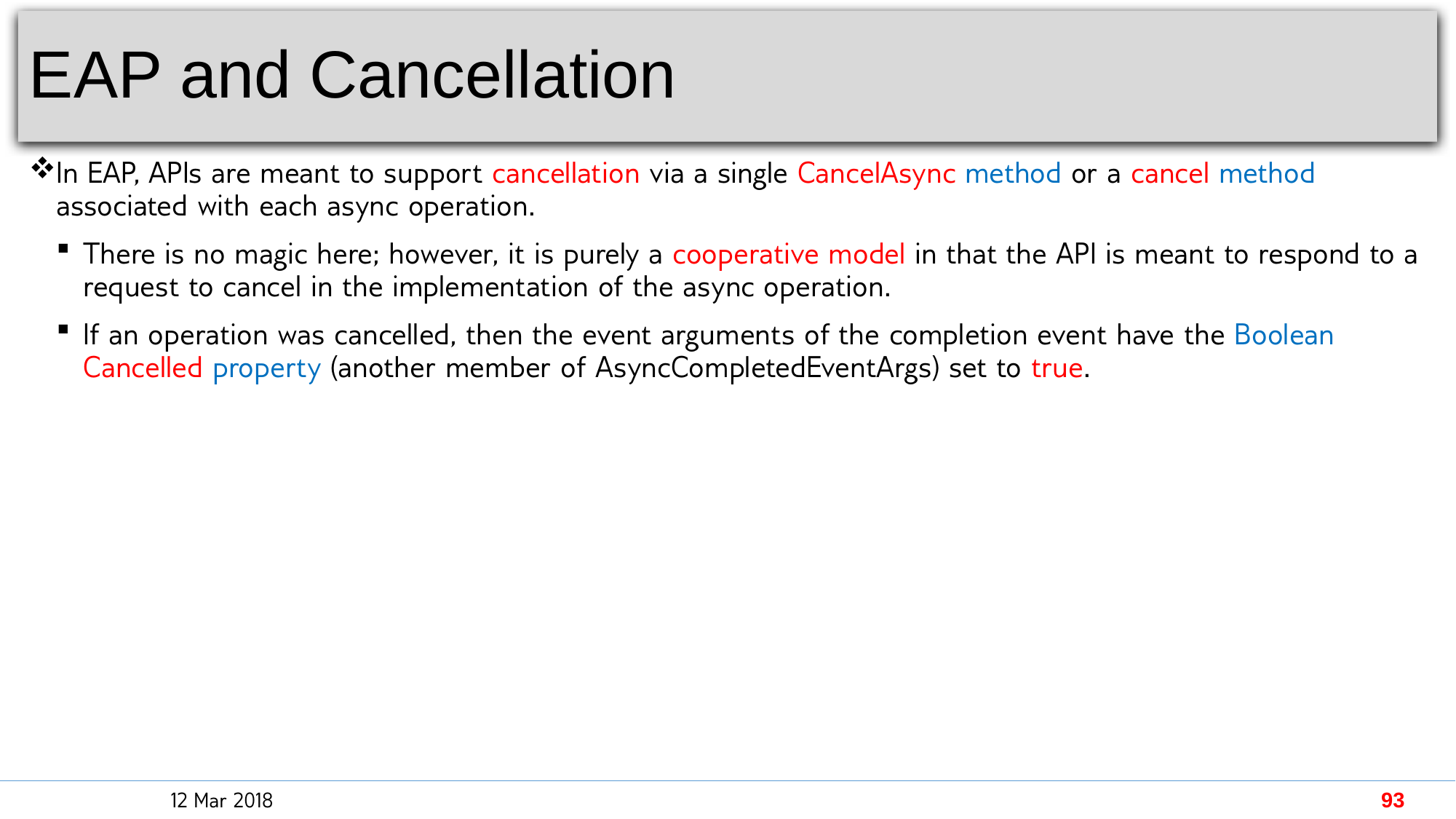

# EAP and Cancellation
In EAP, APIs are meant to support cancellation via a single CancelAsync method or a cancel method associated with each async operation.
There is no magic here; however, it is purely a cooperative model in that the API is meant to respond to a request to cancel in the implementation of the async operation.
If an operation was cancelled, then the event arguments of the completion event have the Boolean Cancelled property (another member of AsyncCompletedEventArgs) set to true.
12 Mar 2018
93